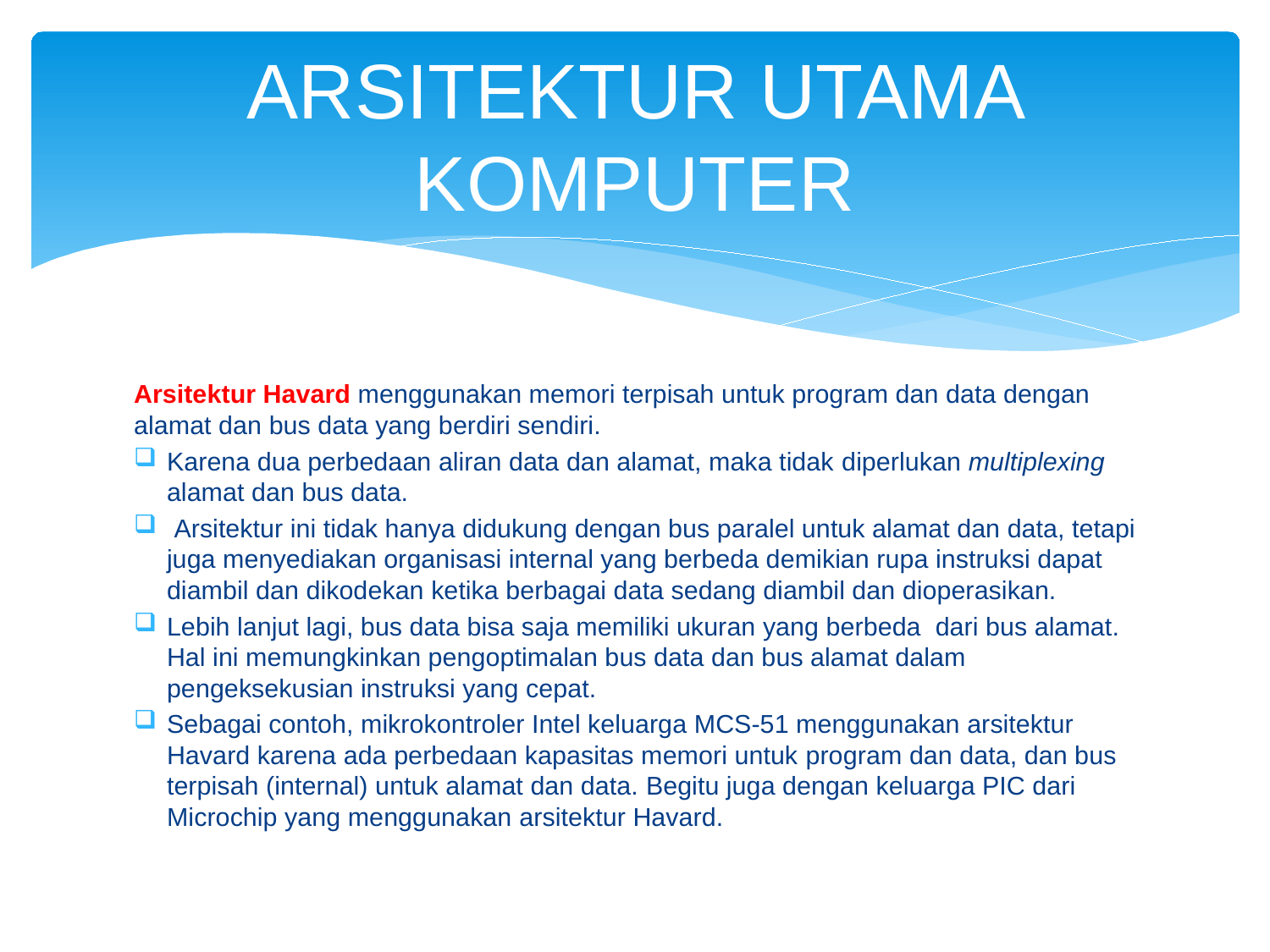

# ARSITEKTUR UTAMA KOMPUTER
Arsitektur Havard menggunakan memori terpisah untuk program dan data dengan alamat dan bus data yang berdiri sendiri.
Karena dua perbedaan aliran data dan alamat, maka tidak diperlukan multiplexing alamat dan bus data.
 Arsitektur ini tidak hanya didukung dengan bus paralel untuk alamat dan data, tetapi juga menyediakan organisasi internal yang berbeda demikian rupa instruksi dapat diambil dan dikodekan ketika berbagai data sedang diambil dan dioperasikan.
Lebih lanjut lagi, bus data bisa saja memiliki ukuran yang berbeda  dari bus alamat. Hal ini memungkinkan pengoptimalan bus data dan bus alamat dalam pengeksekusian instruksi yang cepat.
Sebagai contoh, mikrokontroler Intel keluarga MCS-51 menggunakan arsitektur Havard karena ada perbedaan kapasitas memori untuk program dan data, dan bus terpisah (internal) untuk alamat dan data. Begitu juga dengan keluarga PIC dari Microchip yang menggunakan arsitektur Havard.